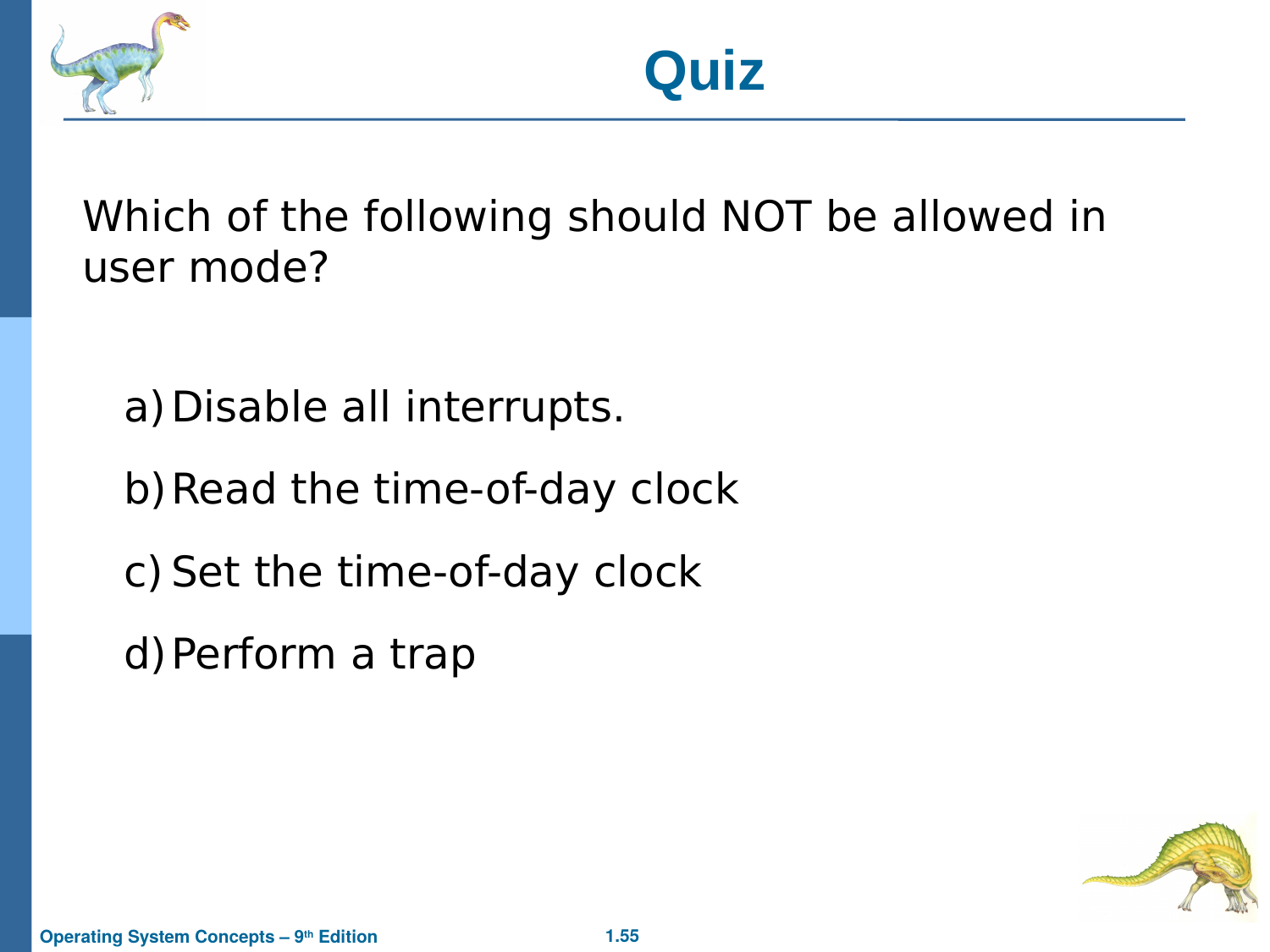

Quiz
Which of the following should NOT be allowed in user mode?
Disable all interrupts.
Read the time-of-day clock
Set the time-of-day clock
Perform a trap